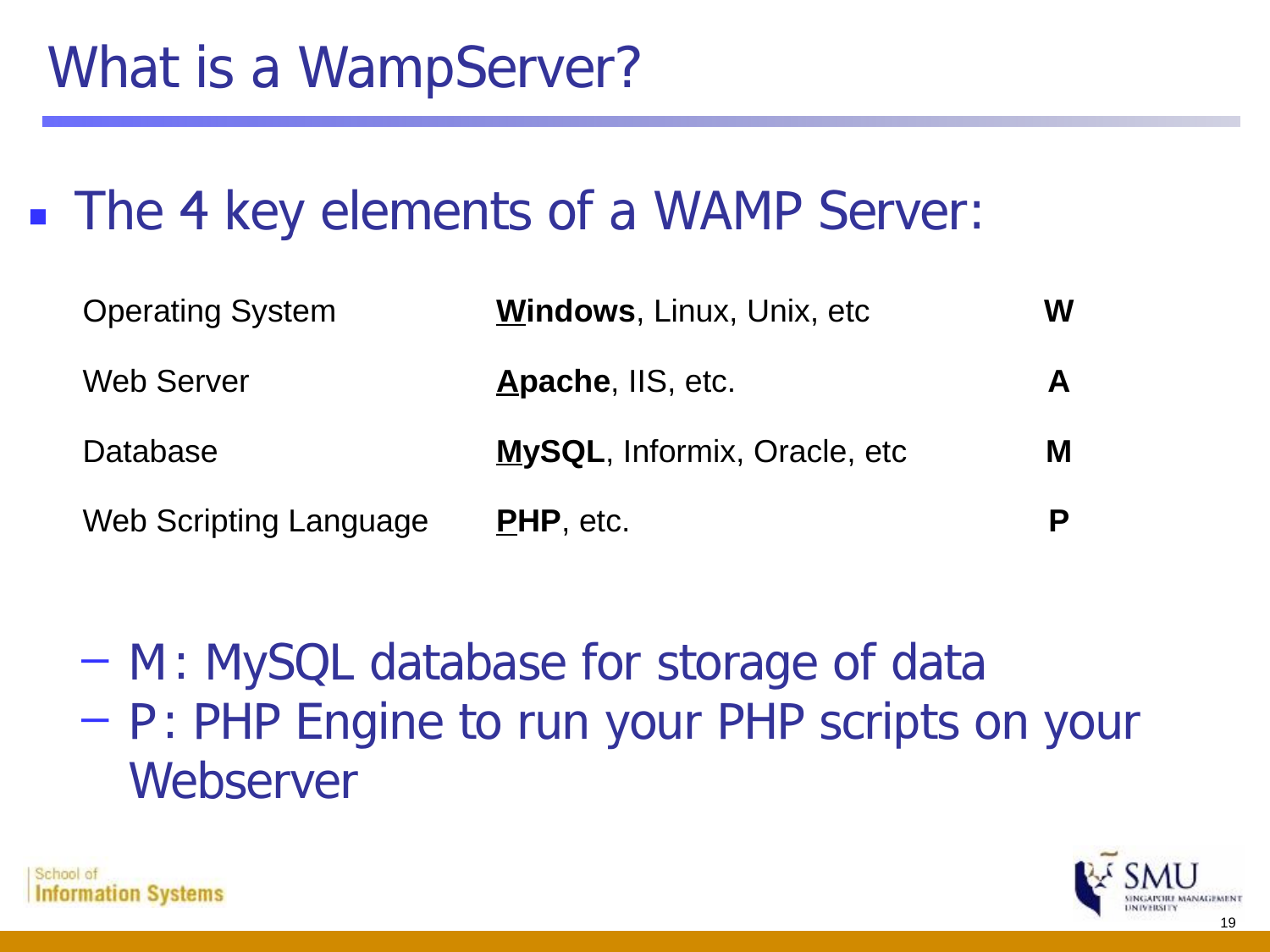

# What is a WampServer?
The 4 key elements of a WAMP Server:
| Operating System | Windows, Linux, Unix, etc | W |
| --- | --- | --- |
| Web Server | Apache, IIS, etc. | A |
| Database | MySQL, Informix, Oracle, etc | M |
| Web Scripting Language | PHP, etc. | P |
M: MySQL database for storage of data
P: PHP Engine to run your PHP scripts on your Webserver

19